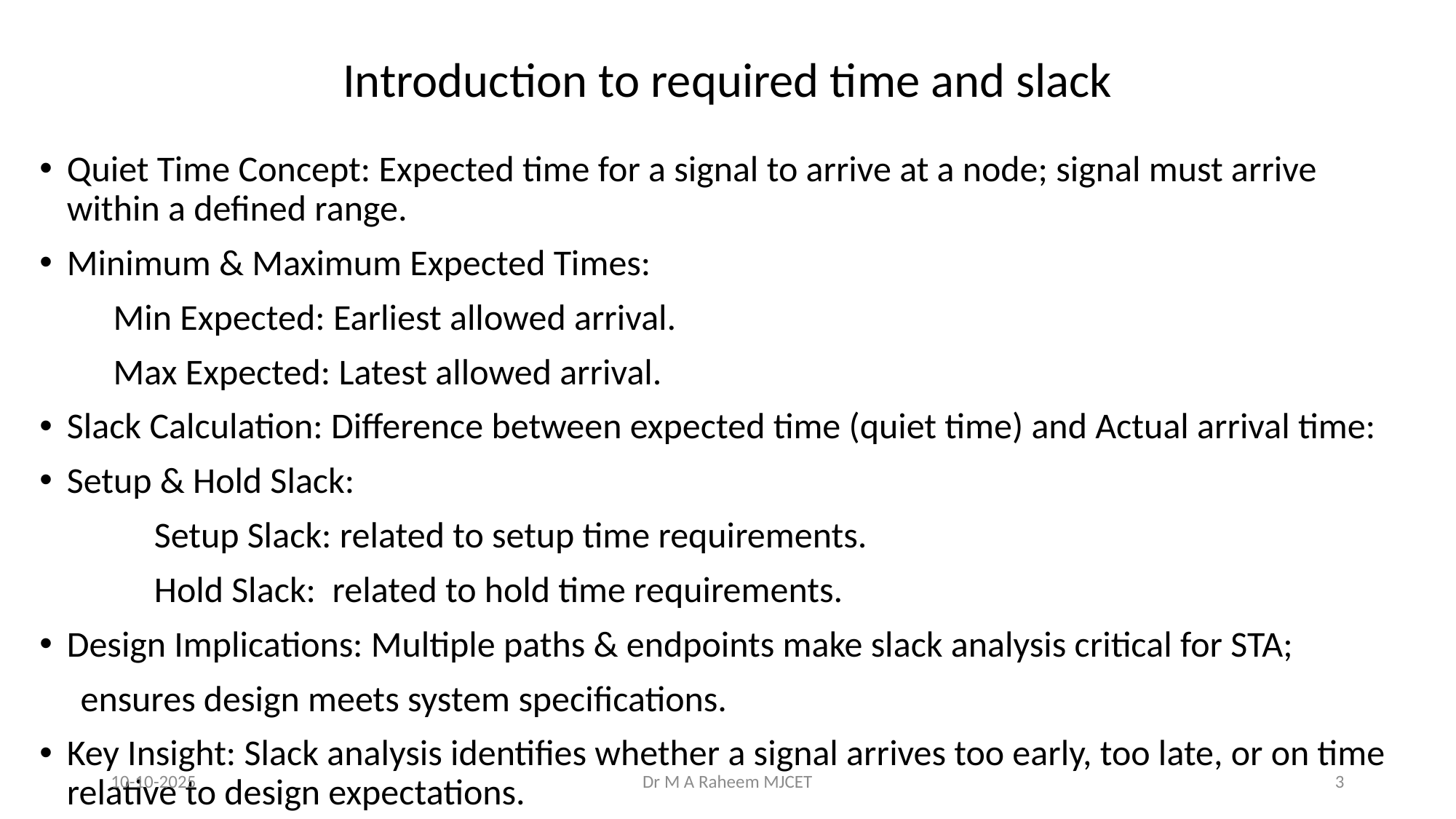

# Introduction to required time and slack
Quiet Time Concept: Expected time for a signal to arrive at a node; signal must arrive within a defined range.
Minimum & Maximum Expected Times:
         Min Expected: Earliest allowed arrival.
         Max Expected: Latest allowed arrival.
Slack Calculation: Difference between expected time (quiet time) and Actual arrival time:
Setup & Hold Slack:
              Setup Slack: related to setup time requirements.
              Hold Slack:  related to hold time requirements.
Design Implications: Multiple paths & endpoints make slack analysis critical for STA;
     ensures design meets system specifications.
Key Insight: Slack analysis identifies whether a signal arrives too early, too late, or on time relative to design expectations.

10-10-2025
Dr M A Raheem MJCET
3